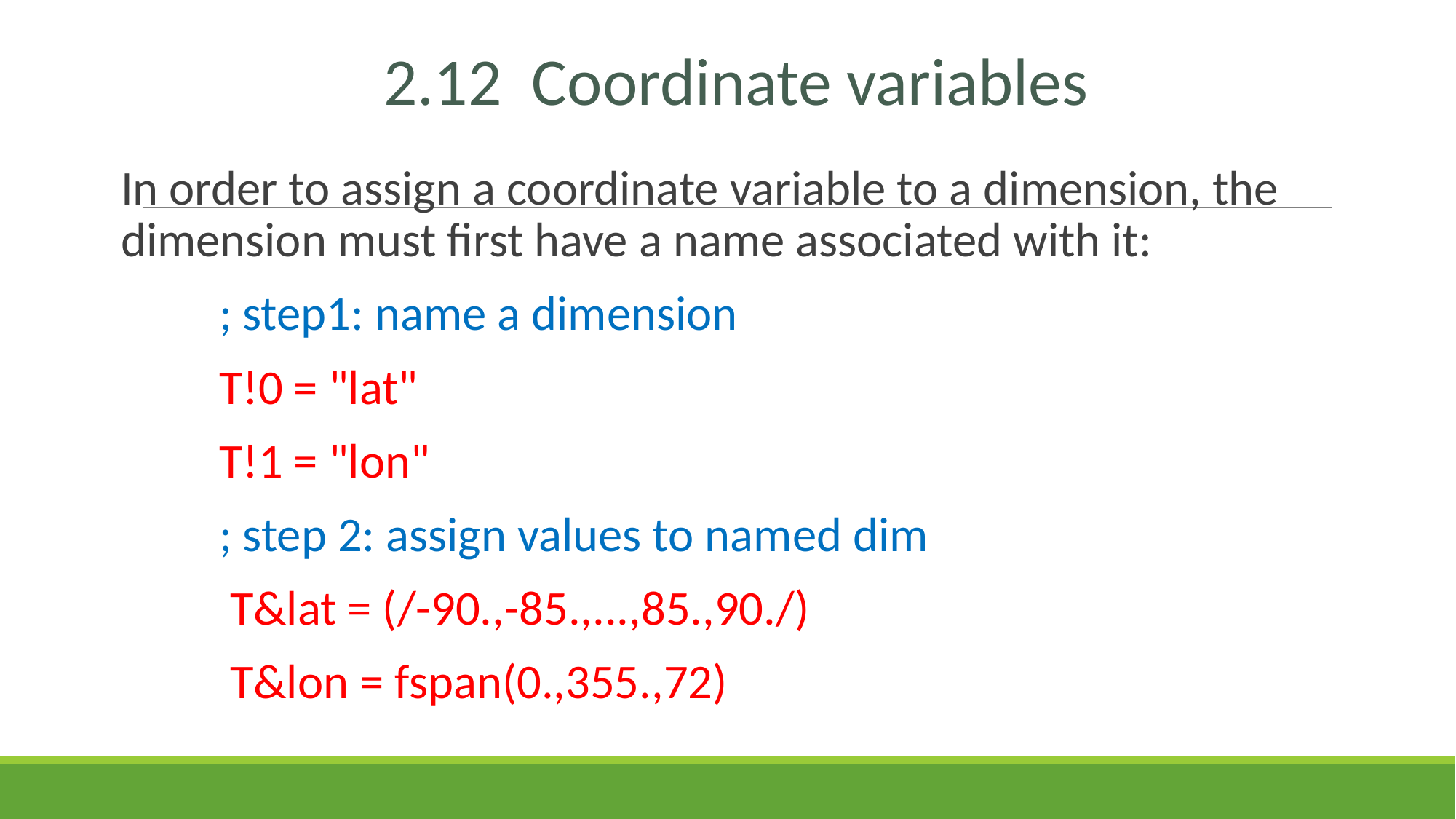

2.12  Coordinate variables
In order to assign a coordinate variable to a dimension, the dimension must first have a name associated with it:
          ; step1: name a dimension
          T!0 = "lat"
          T!1 = "lon"
          ; step 2: assign values to named dim
           T&lat = (/-90.,-85.,...,85.,90./)
	 T&lon = fspan(0.,355.,72)